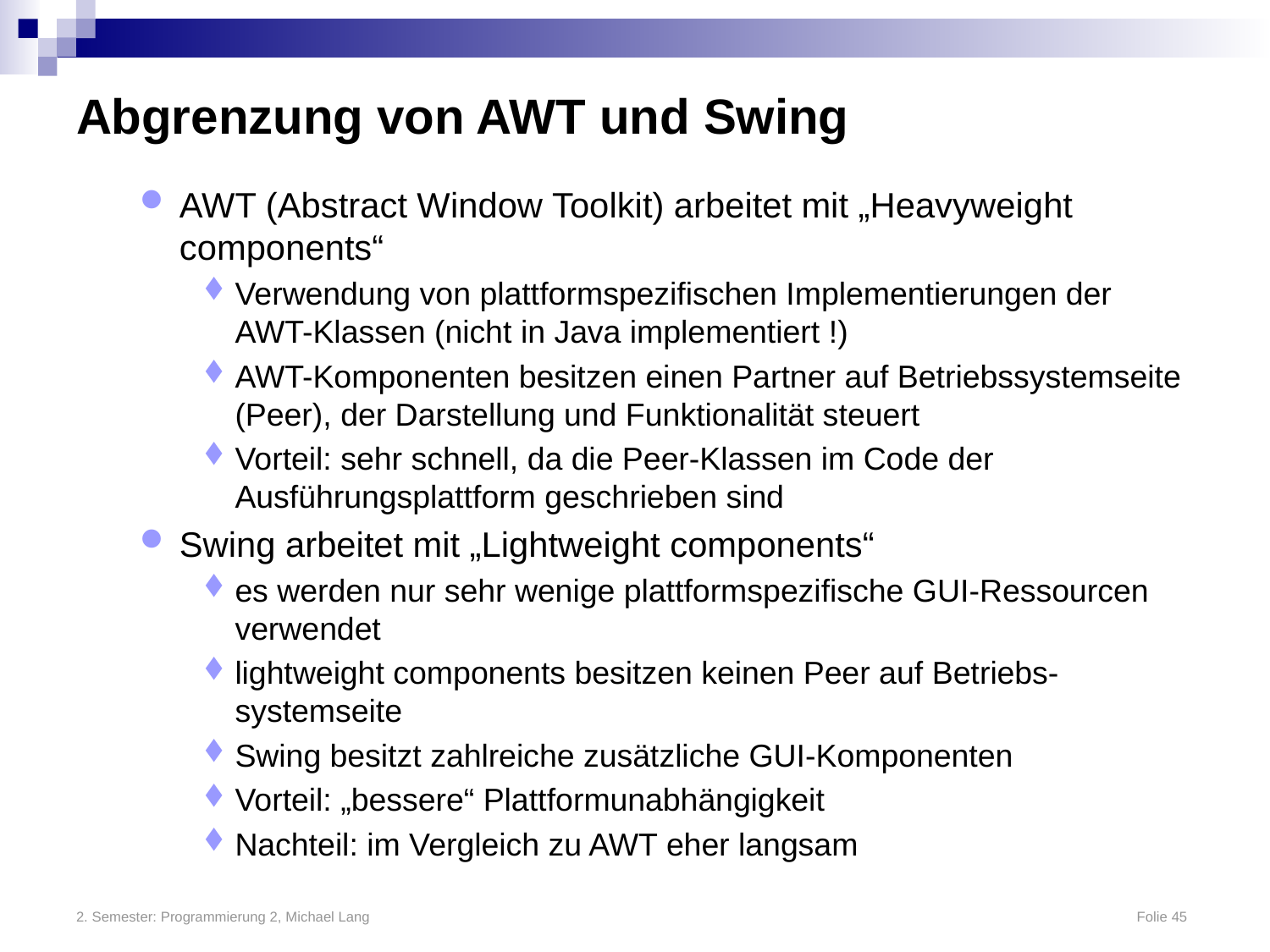

# Abgrenzung von AWT und Swing
AWT (Abstract Window Toolkit) arbeitet mit „Heavyweight components“
Verwendung von plattformspezifischen Implementierungen der AWT-Klassen (nicht in Java implementiert !)
AWT-Komponenten besitzen einen Partner auf Betriebssystemseite (Peer), der Darstellung und Funktionalität steuert
Vorteil: sehr schnell, da die Peer-Klassen im Code der Ausführungsplattform geschrieben sind
Swing arbeitet mit „Lightweight components“
es werden nur sehr wenige plattformspezifische GUI-Ressourcen verwendet
lightweight components besitzen keinen Peer auf Betriebs-systemseite
Swing besitzt zahlreiche zusätzliche GUI-Komponenten
Vorteil: „bessere“ Plattformunabhängigkeit
Nachteil: im Vergleich zu AWT eher langsam
2. Semester: Programmierung 2, Michael Lang	Folie 45